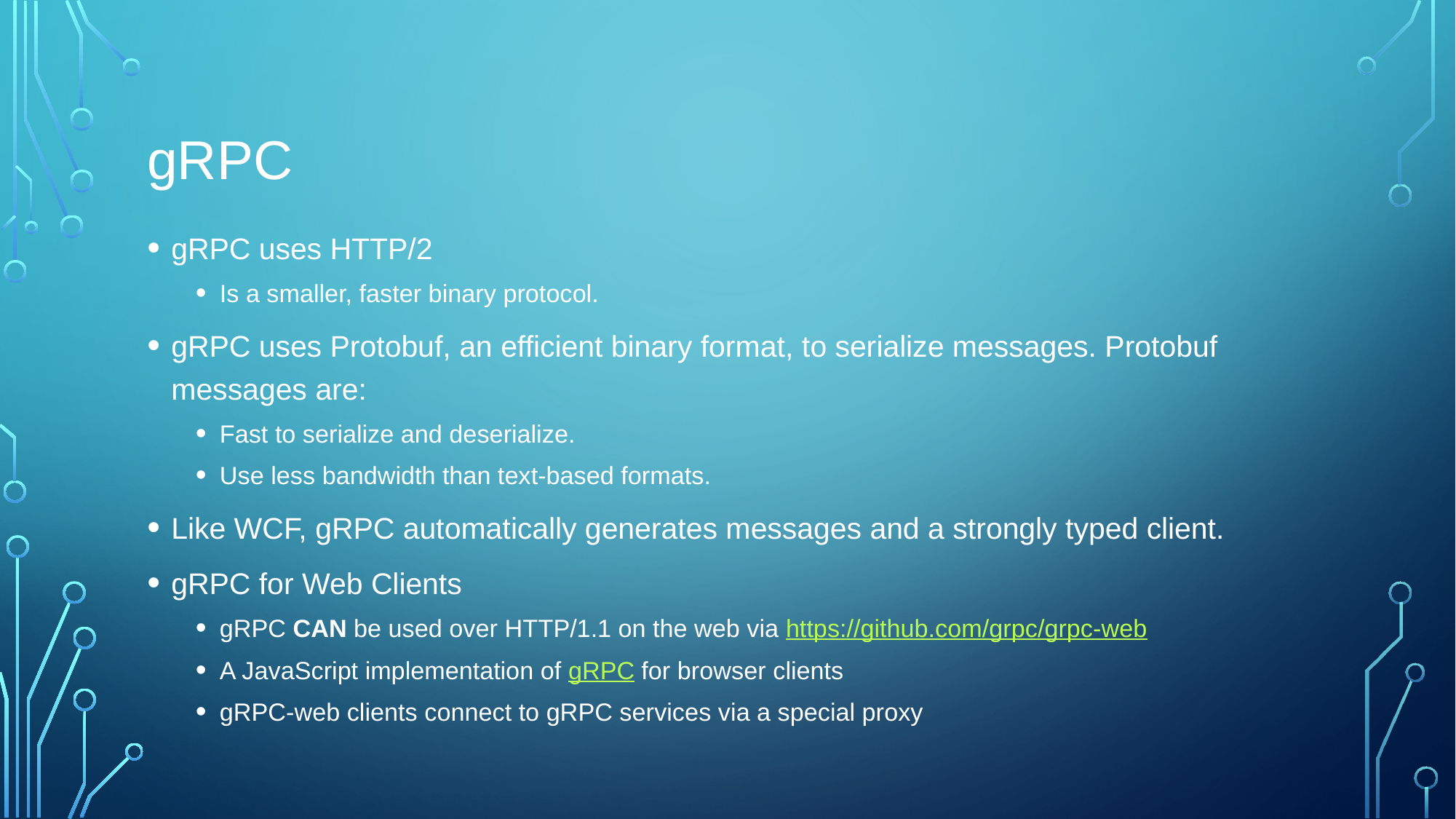

# gRPC
gRPC uses HTTP/2
Is a smaller, faster binary protocol.
gRPC uses Protobuf, an efficient binary format, to serialize messages. Protobuf messages are:
Fast to serialize and deserialize.
Use less bandwidth than text-based formats.
Like WCF, gRPC automatically generates messages and a strongly typed client.
gRPC for Web Clients
gRPC CAN be used over HTTP/1.1 on the web via https://github.com/grpc/grpc-web
A JavaScript implementation of gRPC for browser clients
gRPC-web clients connect to gRPC services via a special proxy